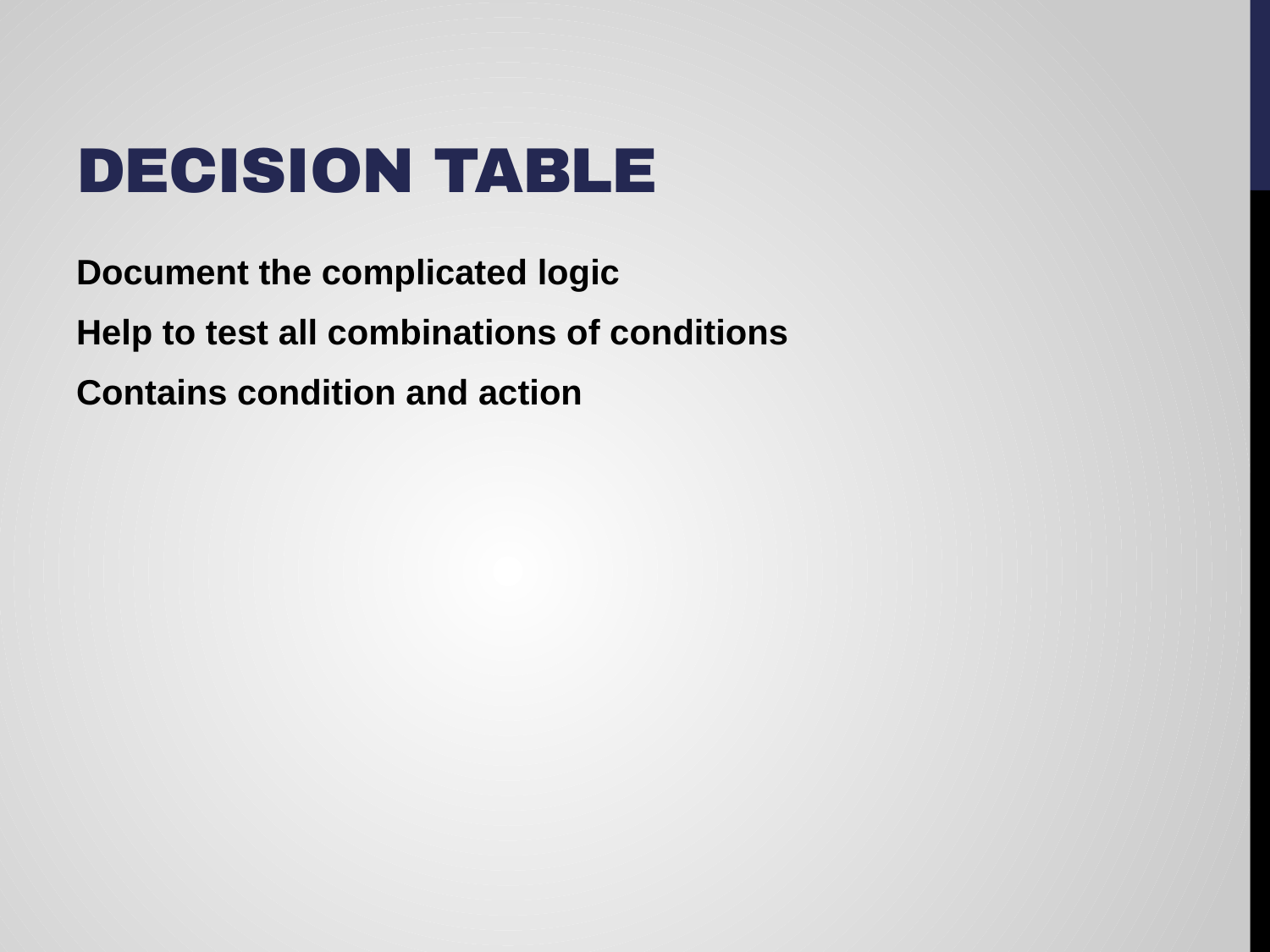

# Decision Table
Document the complicated logic
Help to test all combinations of conditions
Contains condition and action